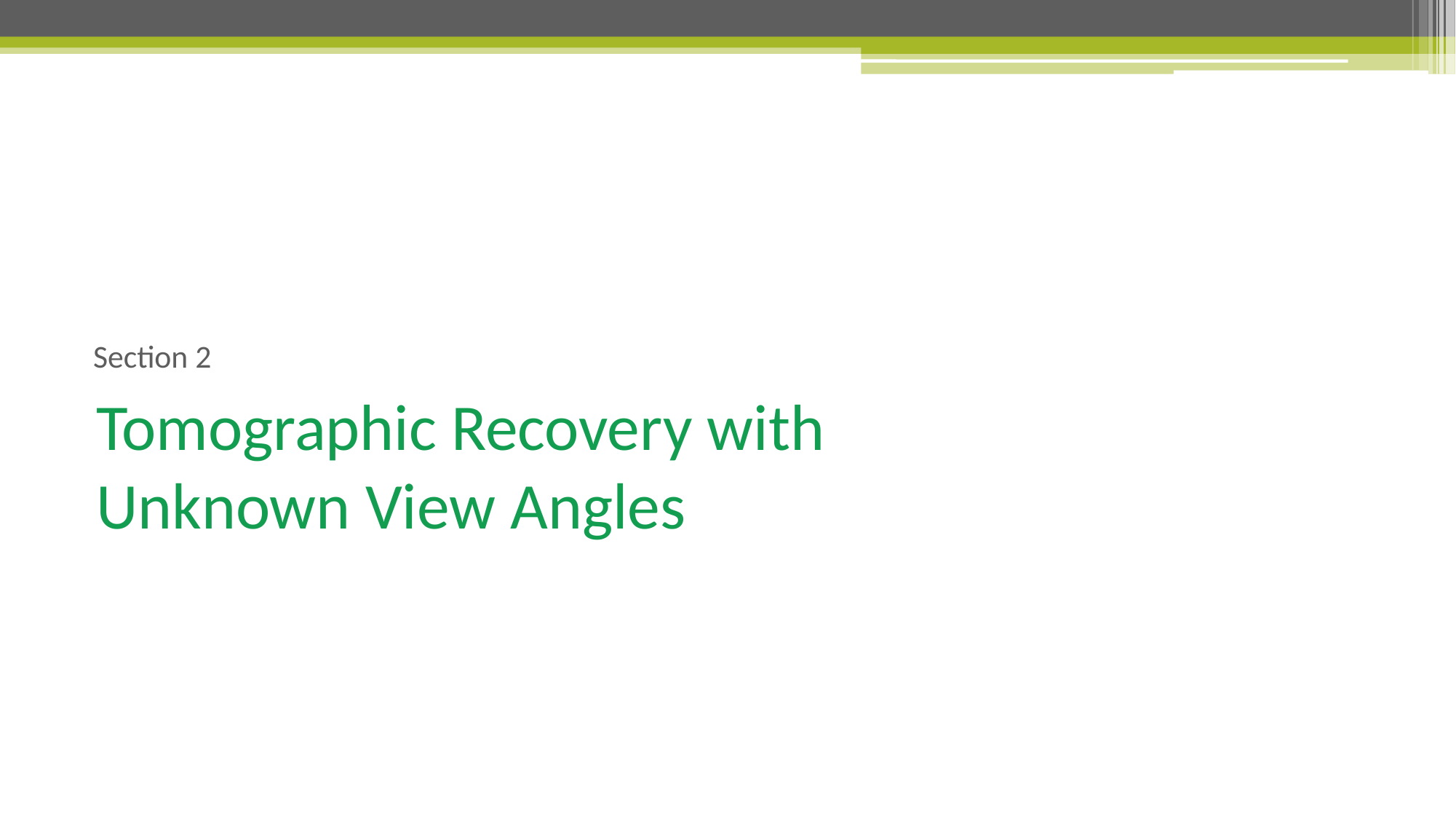

Section 2
# Tomographic Recovery with Unknown View Angles